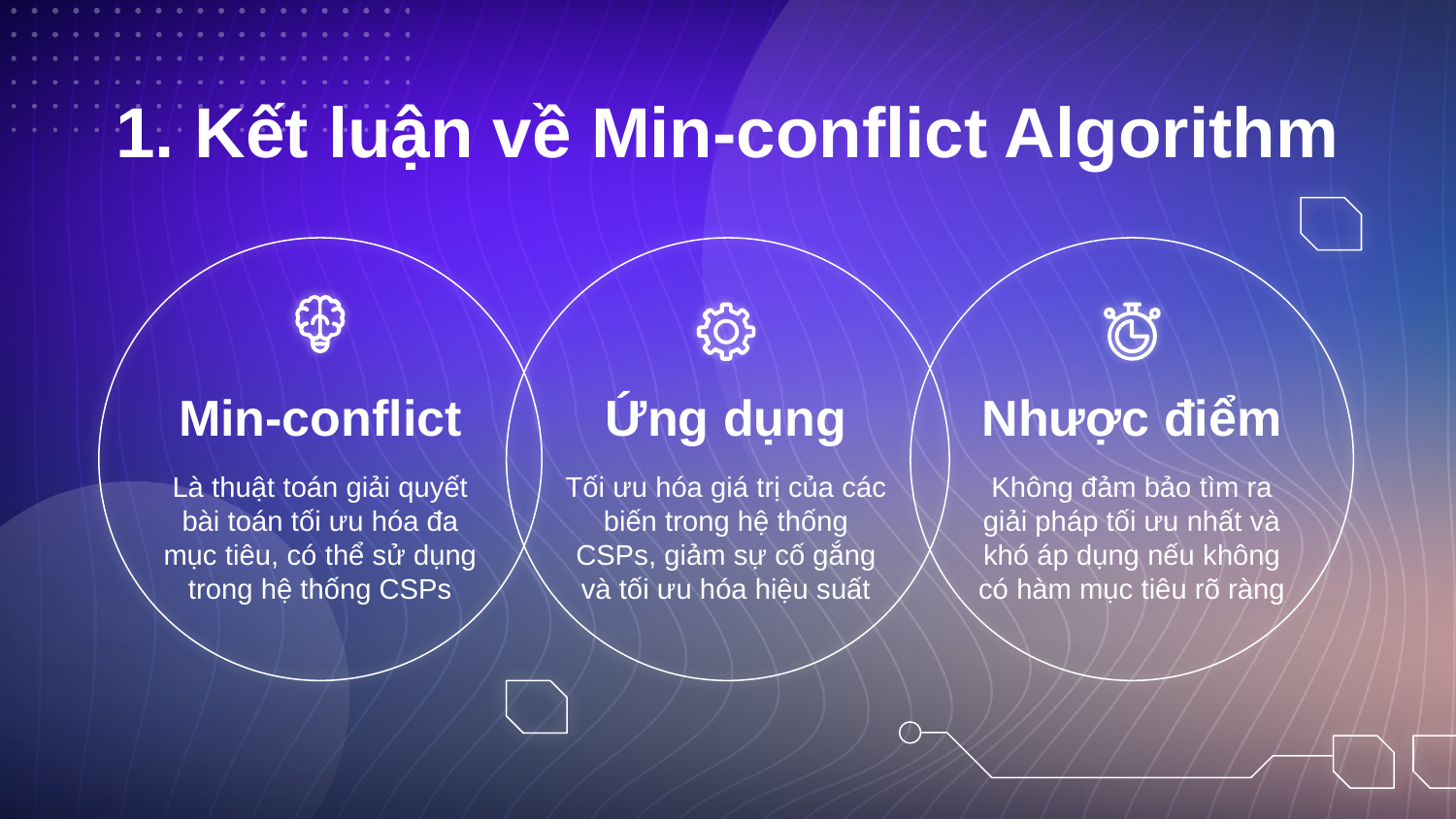

# 1. Kết luận về Min-conflict Algorithm

Min-conflict
Ứng dụng
Nhược điểm
Là thuật toán giải quyết bài toán tối ưu hóa đa mục tiêu, có thể sử dụng trong hệ thống CSPs
Tối ưu hóa giá trị của các biến trong hệ thống CSPs, giảm sự cố gắng và tối ưu hóa hiệu suất
Không đảm bảo tìm ra giải pháp tối ưu nhất và khó áp dụng nếu không có hàm mục tiêu rõ ràng